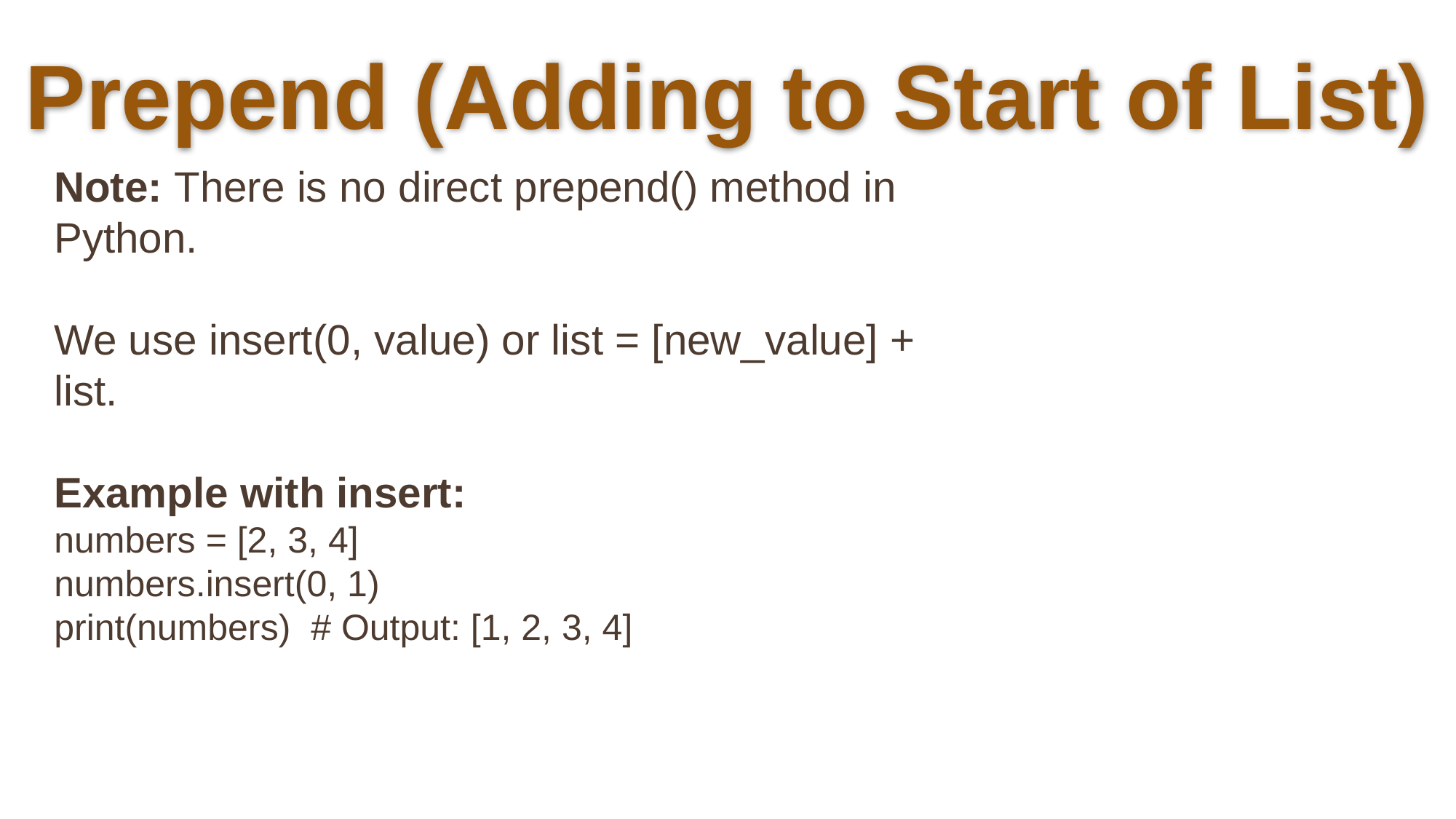

# Prepend (Adding to Start of List)
Note: There is no direct prepend() method in Python.

We use insert(0, value) or list = [new_value] + list.

Example with insert:
numbers = [2, 3, 4]
numbers.insert(0, 1)
print(numbers)  # Output: [1, 2, 3, 4]